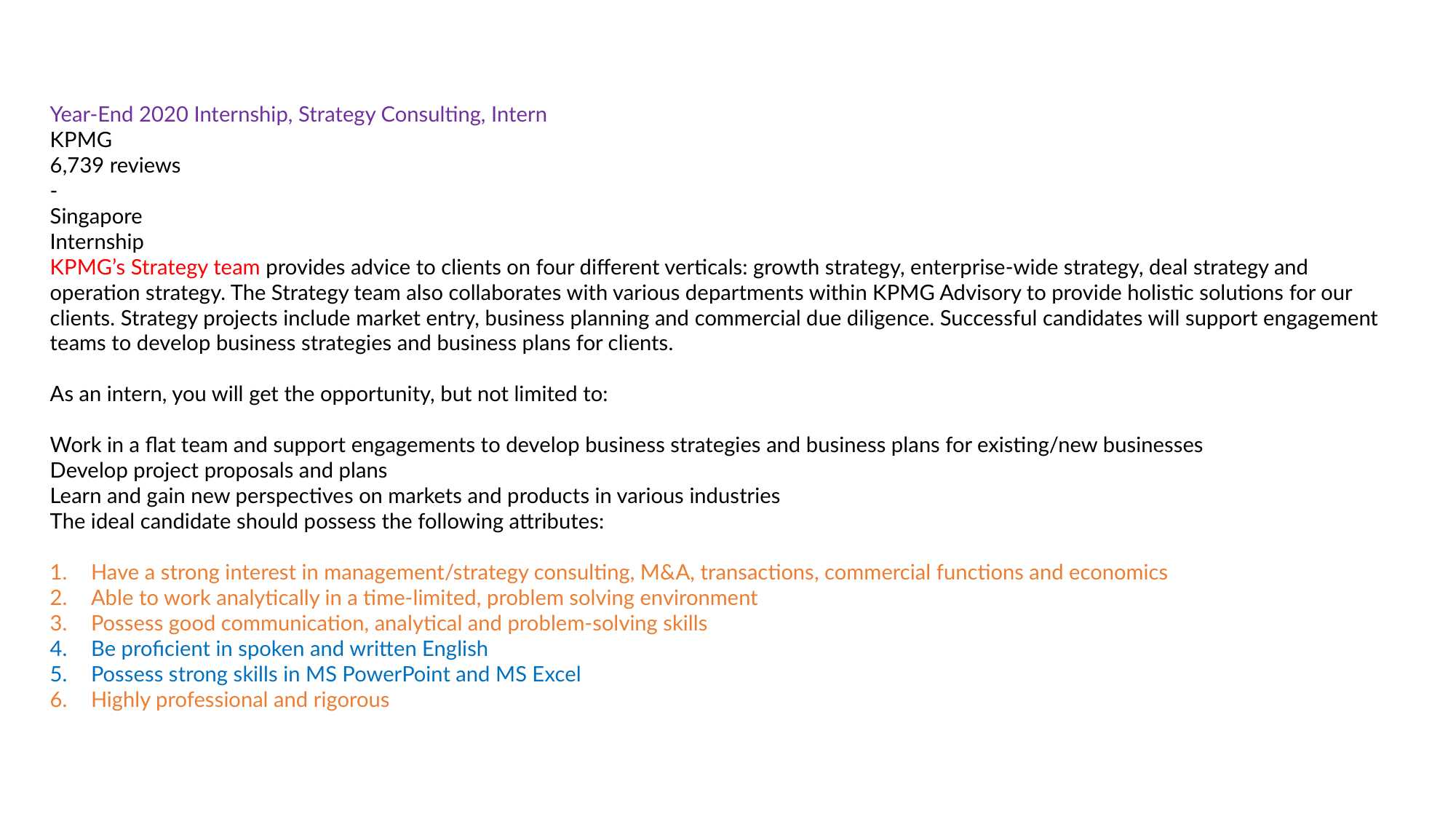

Year-End 2020 Internship, Strategy Consulting, Intern
KPMG
6,739 reviews
-
Singapore
Internship
KPMG’s Strategy team provides advice to clients on four different verticals: growth strategy, enterprise-wide strategy, deal strategy and operation strategy. The Strategy team also collaborates with various departments within KPMG Advisory to provide holistic solutions for our clients. Strategy projects include market entry, business planning and commercial due diligence. Successful candidates will support engagement teams to develop business strategies and business plans for clients.

As an intern, you will get the opportunity, but not limited to:

Work in a flat team and support engagements to develop business strategies and business plans for existing/new businesses
Develop project proposals and plans
Learn and gain new perspectives on markets and products in various industries
The ideal candidate should possess the following attributes:

Have a strong interest in management/strategy consulting, M&A, transactions, commercial functions and economics
Able to work analytically in a time-limited, problem solving environment
Possess good communication, analytical and problem-solving skills
Be proficient in spoken and written English
Possess strong skills in MS PowerPoint and MS Excel
Highly professional and rigorous